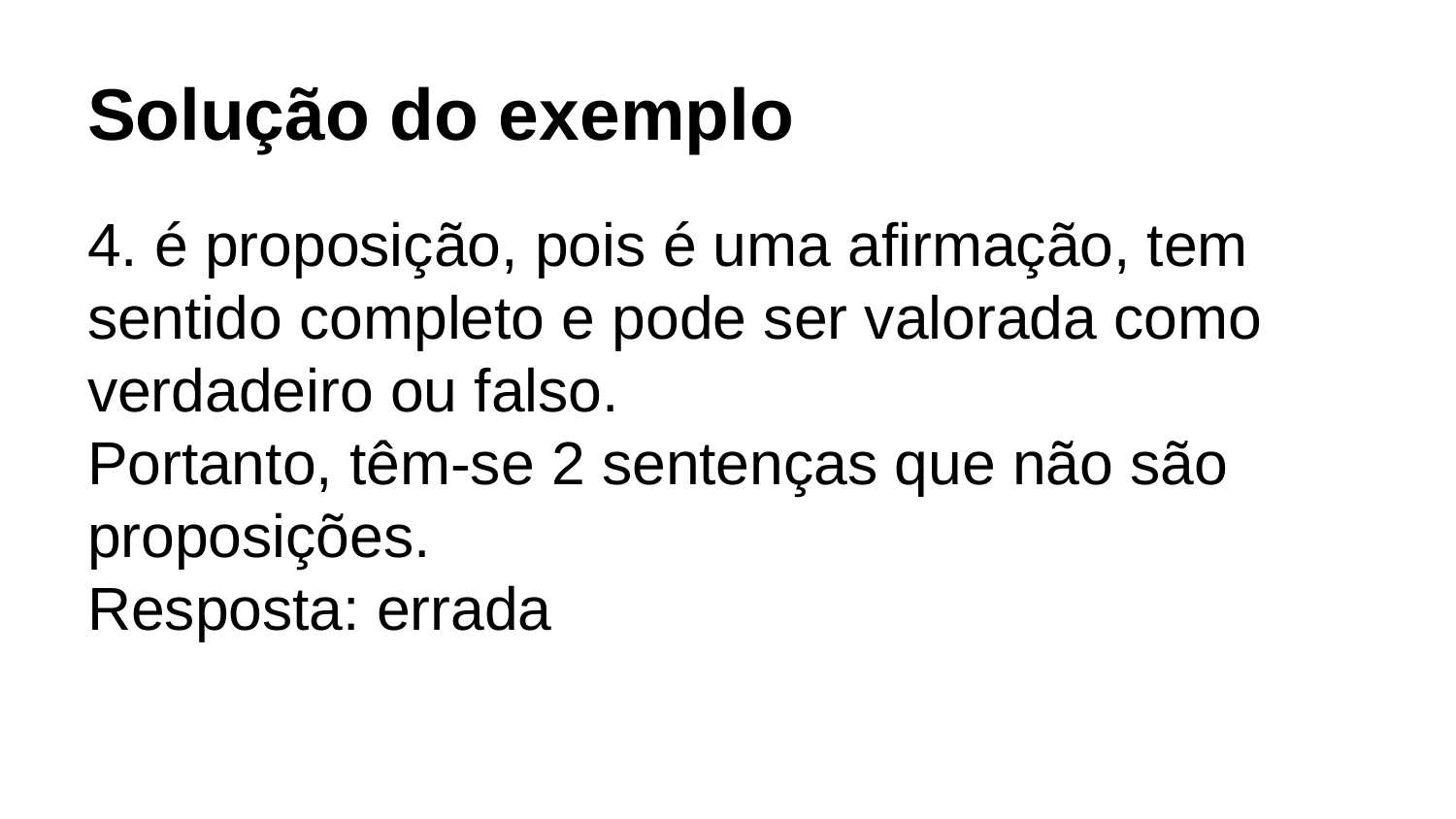

# Solução do exemplo
4. é proposição, pois é uma afirmação, tem sentido completo e pode ser valorada como verdadeiro ou falso.
Portanto, têm-se 2 sentenças que não são proposições.
Resposta: errada